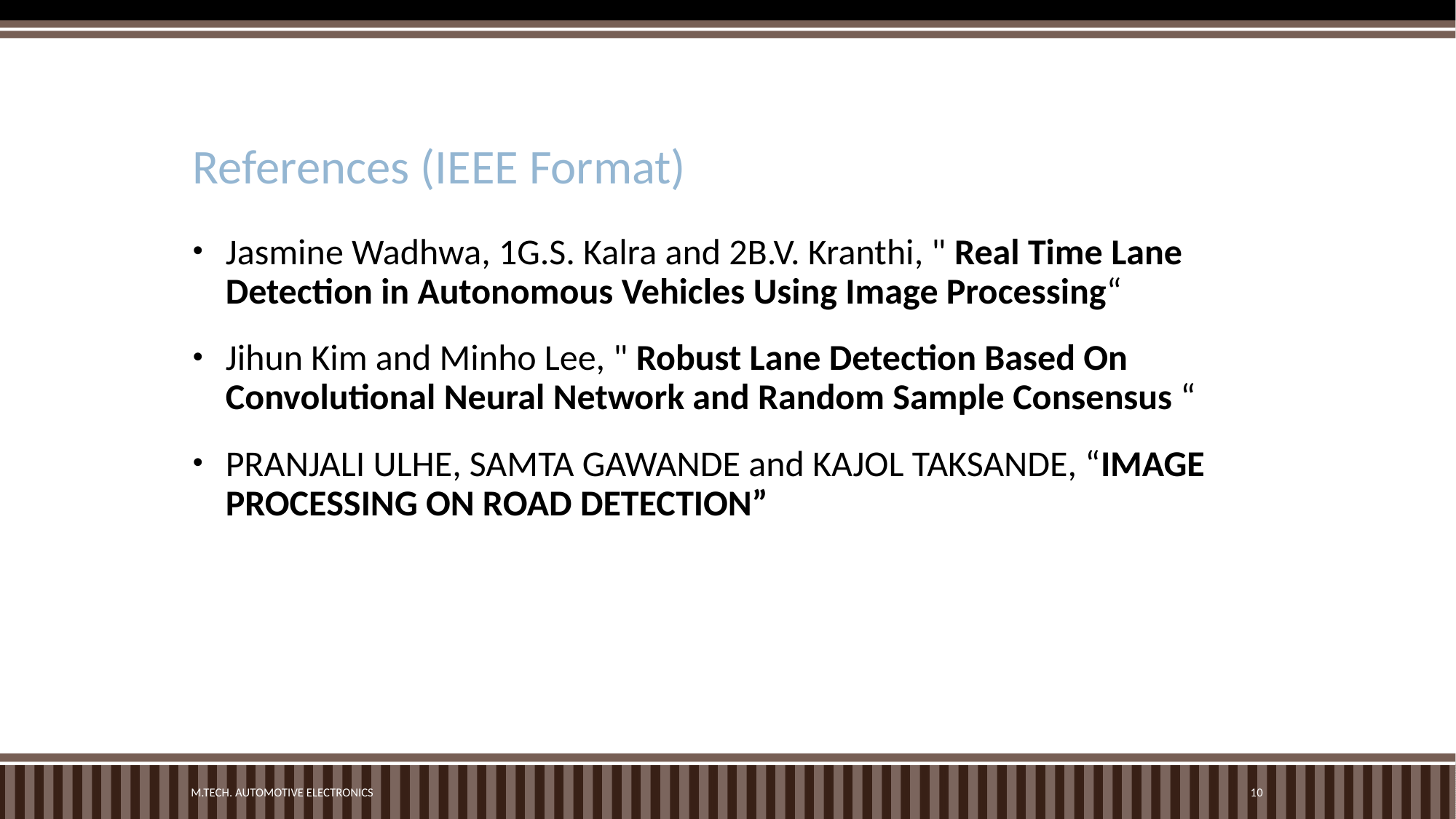

# References (IEEE Format)
Jasmine Wadhwa, 1G.S. Kalra and 2B.V. Kranthi, " Real Time Lane Detection in Autonomous Vehicles Using Image Processing“
Jihun Kim and Minho Lee, " Robust Lane Detection Based On Convolutional Neural Network and Random Sample Consensus “
PRANJALI ULHE, SAMTA GAWANDE and KAJOL TAKSANDE, “IMAGE PROCESSING ON ROAD DETECTION”
M.Tech. Automotive Electronics
10